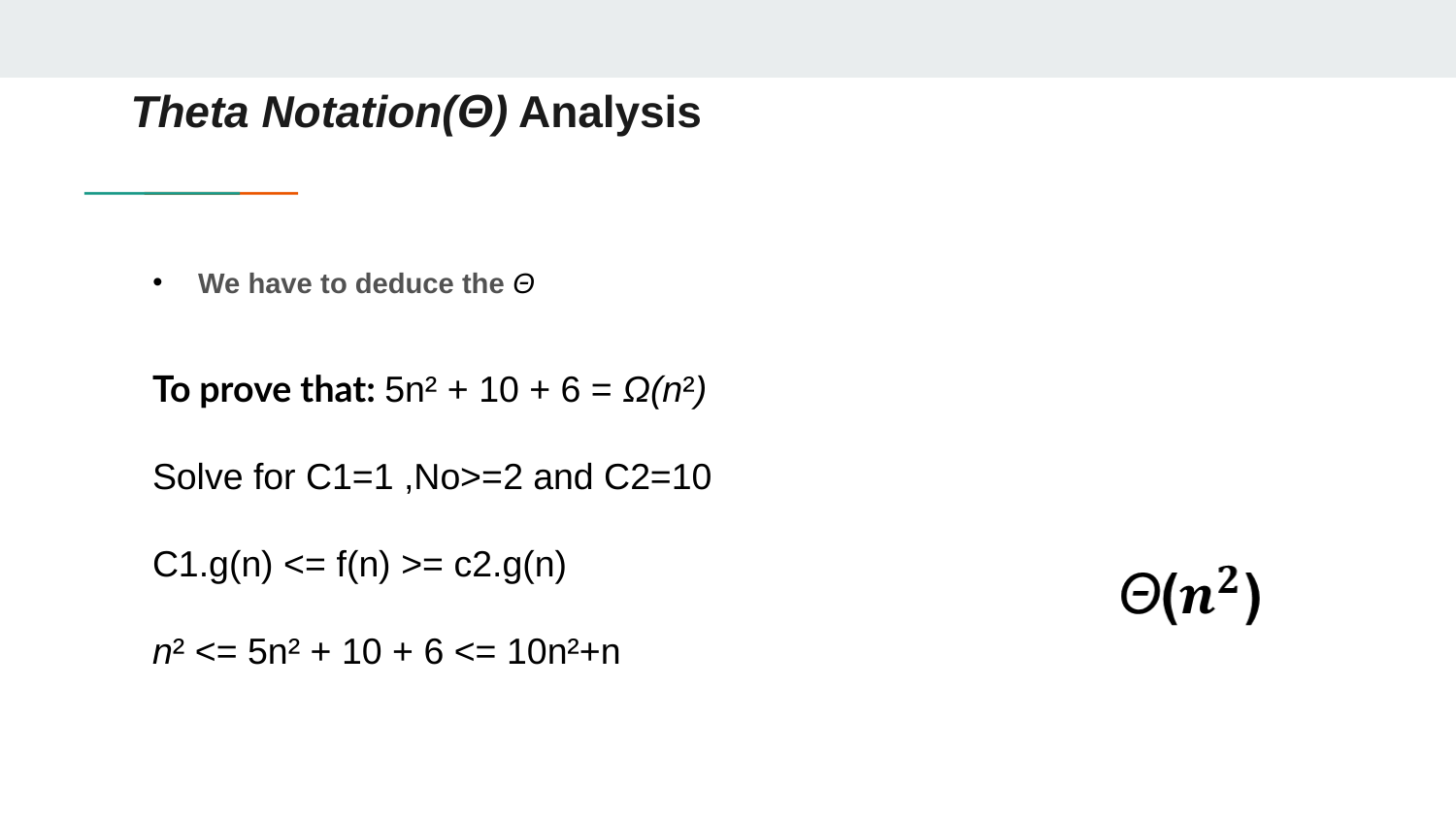

# Theta Notation(Θ) Analysis
We have to deduce the Θ
To prove that: 5n² + 10 + 6 = Ω(n²)

Solve for C1=1 ,No>=2 and C2=10

C1.g(n) <= f(n) >= c2.g(n)

n² <= 5n² + 10 + 6 <= 10n²+n